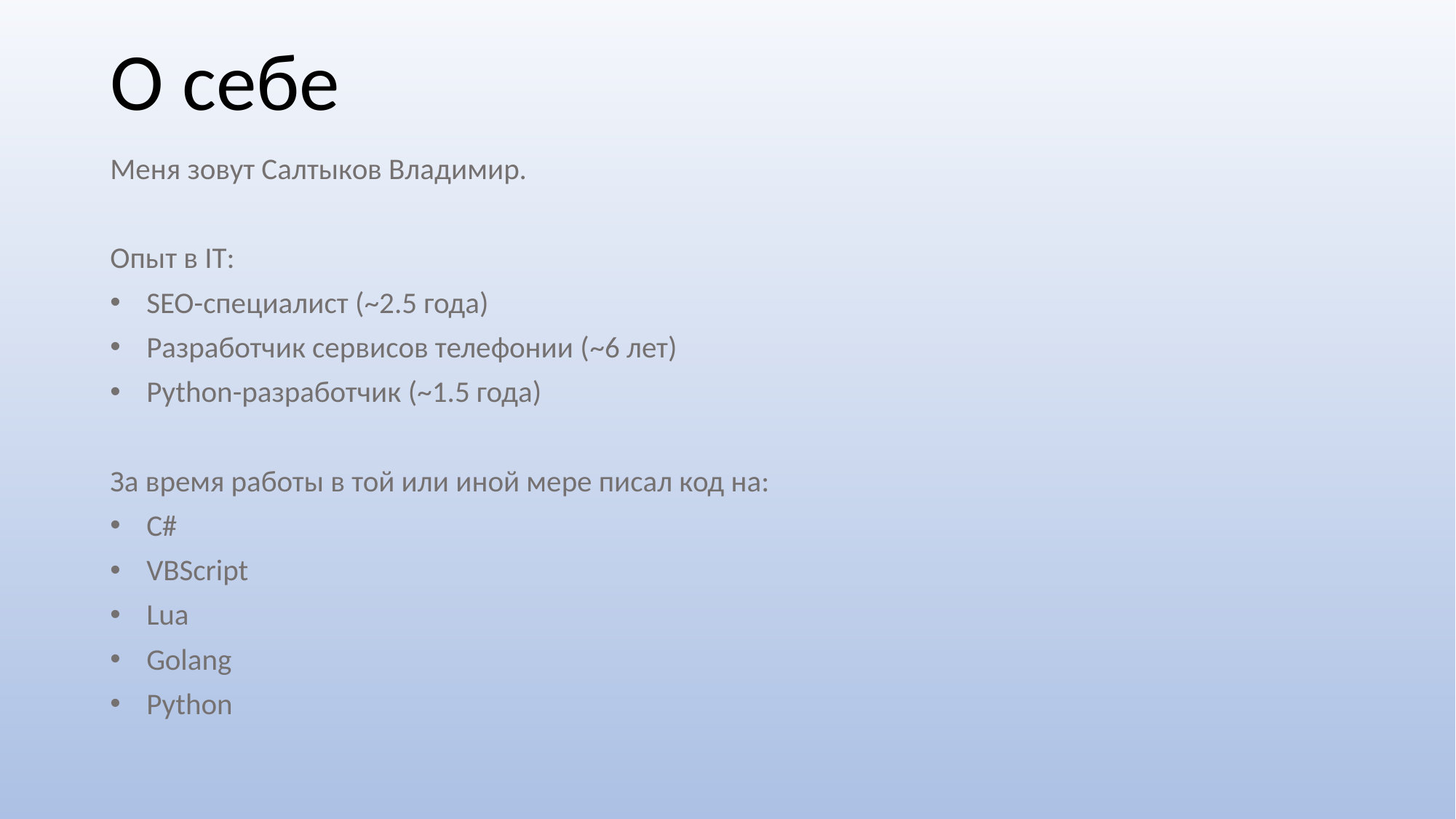

# О себе
Меня зовут Салтыков Владимир.

Опыт в IT:
SEO-специалист (~2.5 года)
Разработчик сервисов телефонии (~6 лет)
Python-разработчик (~1.5 года)

За время работы в той или иной мере писал код на:
C#
VBScript
Lua
Golang
Python